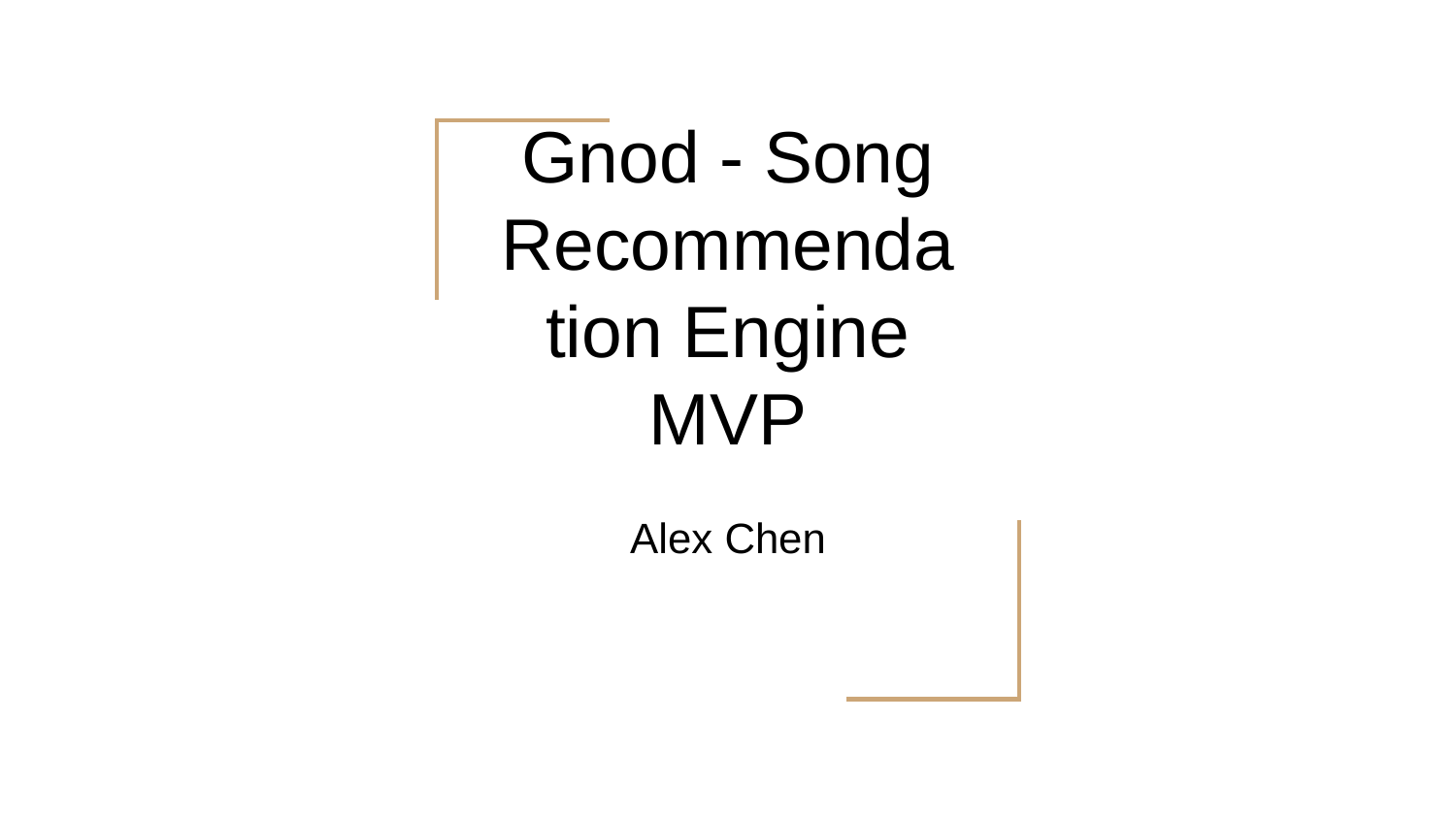

# Gnod - Song Recommendation Engine MVP
Alex Chen